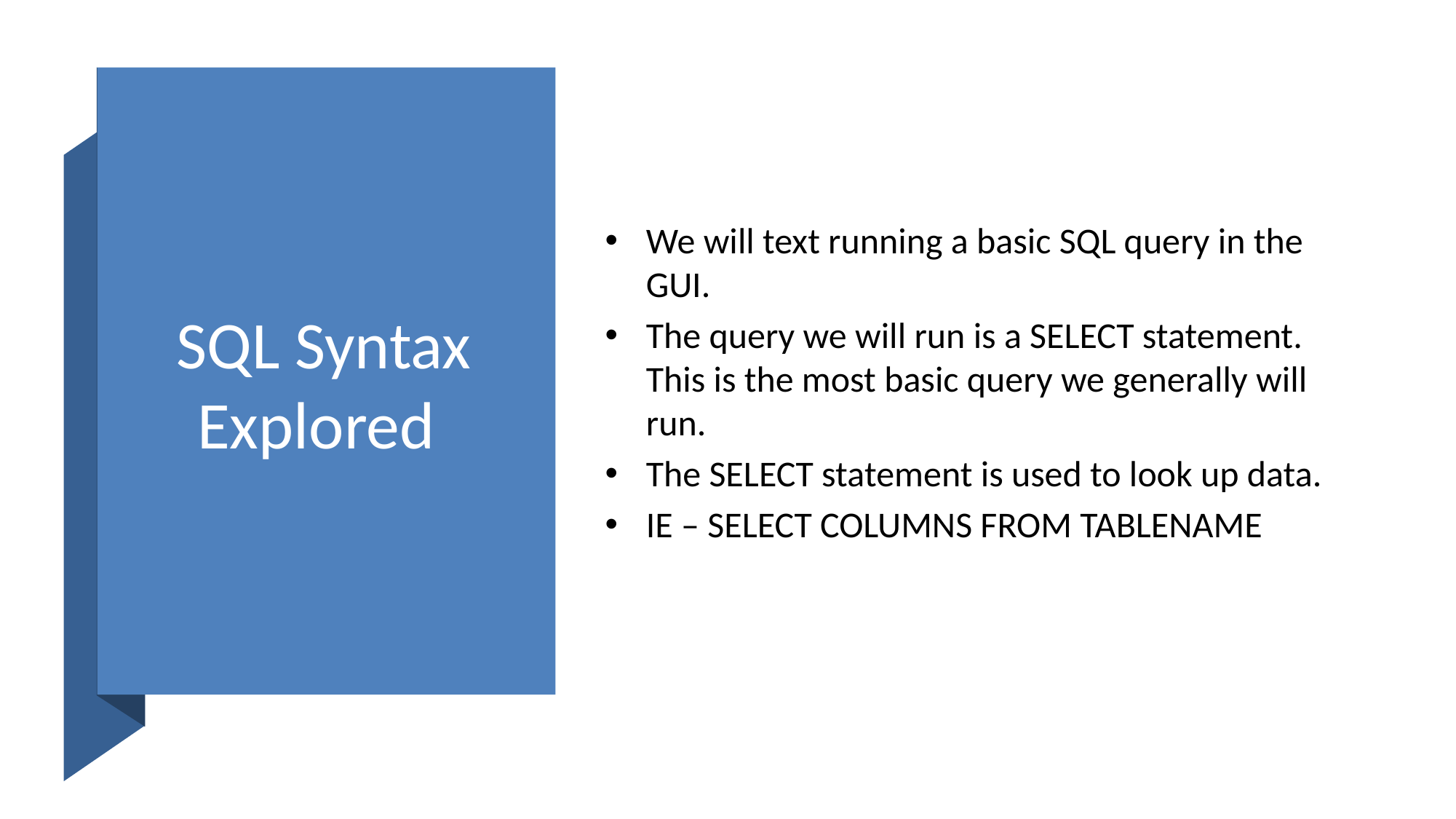

# SQL Syntax Explored
We will text running a basic SQL query in the GUI.
The query we will run is a SELECT statement. This is the most basic query we generally will run.
The SELECT statement is used to look up data.
IE – SELECT COLUMNS FROM TABLENAME